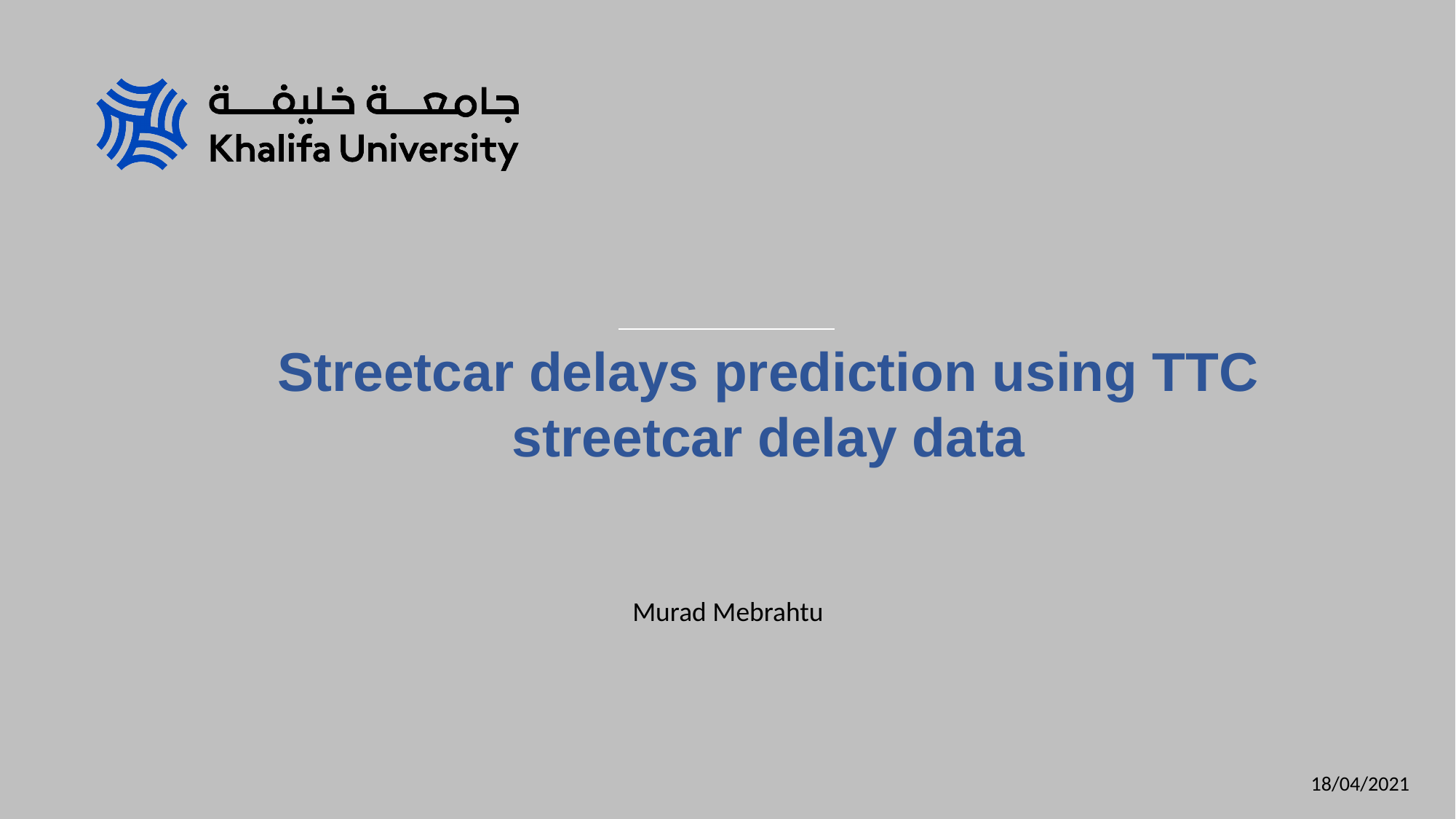

# Streetcar delays prediction using TTC streetcar delay data
Murad Mebrahtu
18/04/2021